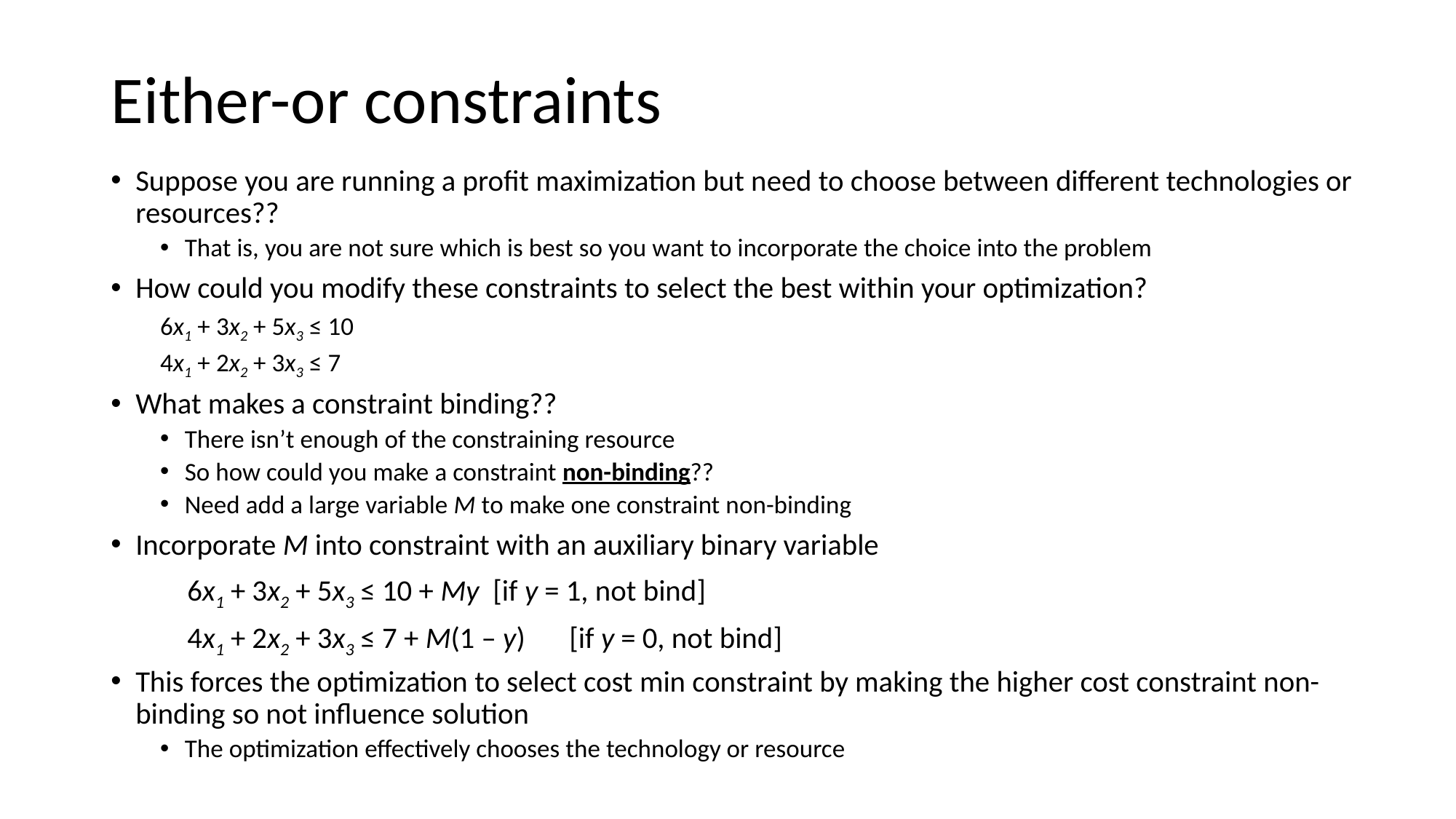

# Either-or constraints
Suppose you are running a profit maximization but need to choose between different technologies or resources??
That is, you are not sure which is best so you want to incorporate the choice into the problem
How could you modify these constraints to select the best within your optimization?
	6x1 + 3x2 + 5x3 ≤ 10
	4x1 + 2x2 + 3x3 ≤ 7
What makes a constraint binding??
There isn’t enough of the constraining resource
So how could you make a constraint non-binding??
Need add a large variable M to make one constraint non-binding
Incorporate M into constraint with an auxiliary binary variable
	6x1 + 3x2 + 5x3 ≤ 10 + My 	[if y = 1, not bind]
	4x1 + 2x2 + 3x3 ≤ 7 + M(1 – y) 	[if y = 0, not bind]
This forces the optimization to select cost min constraint by making the higher cost constraint non-binding so not influence solution
The optimization effectively chooses the technology or resource